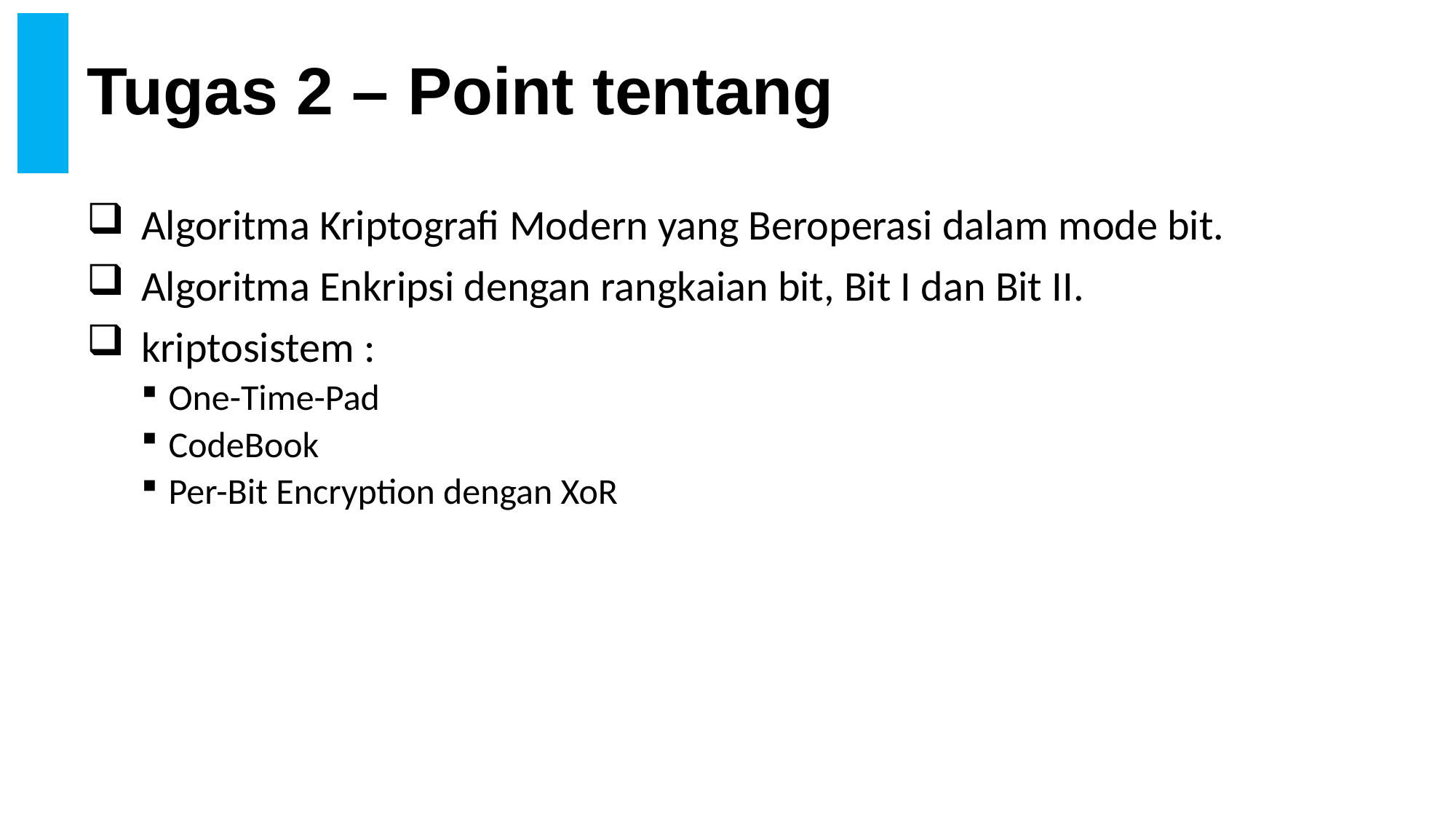

# Tugas 2 – Point tentang
Algoritma Kriptografi Modern yang Beroperasi dalam mode bit.
Algoritma Enkripsi dengan rangkaian bit, Bit I dan Bit II.
kriptosistem :
One-Time-Pad
CodeBook
Per-Bit Encryption dengan XoR